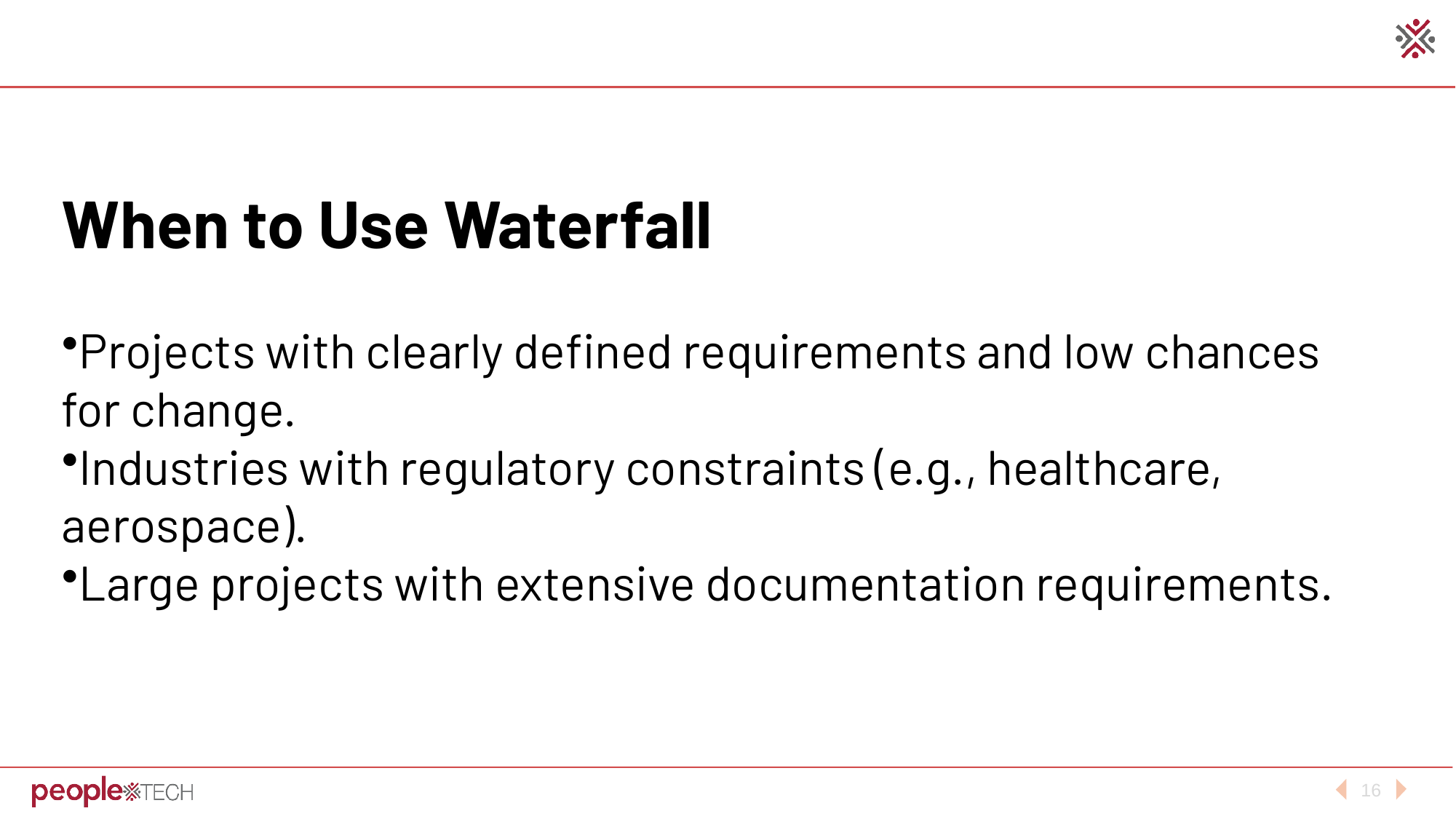

#

When to Use Waterfall

Projects with clearly defined requirements and low chances for change.
Industries with regulatory constraints (e.g., healthcare, aerospace).
Large projects with extensive documentation requirements.